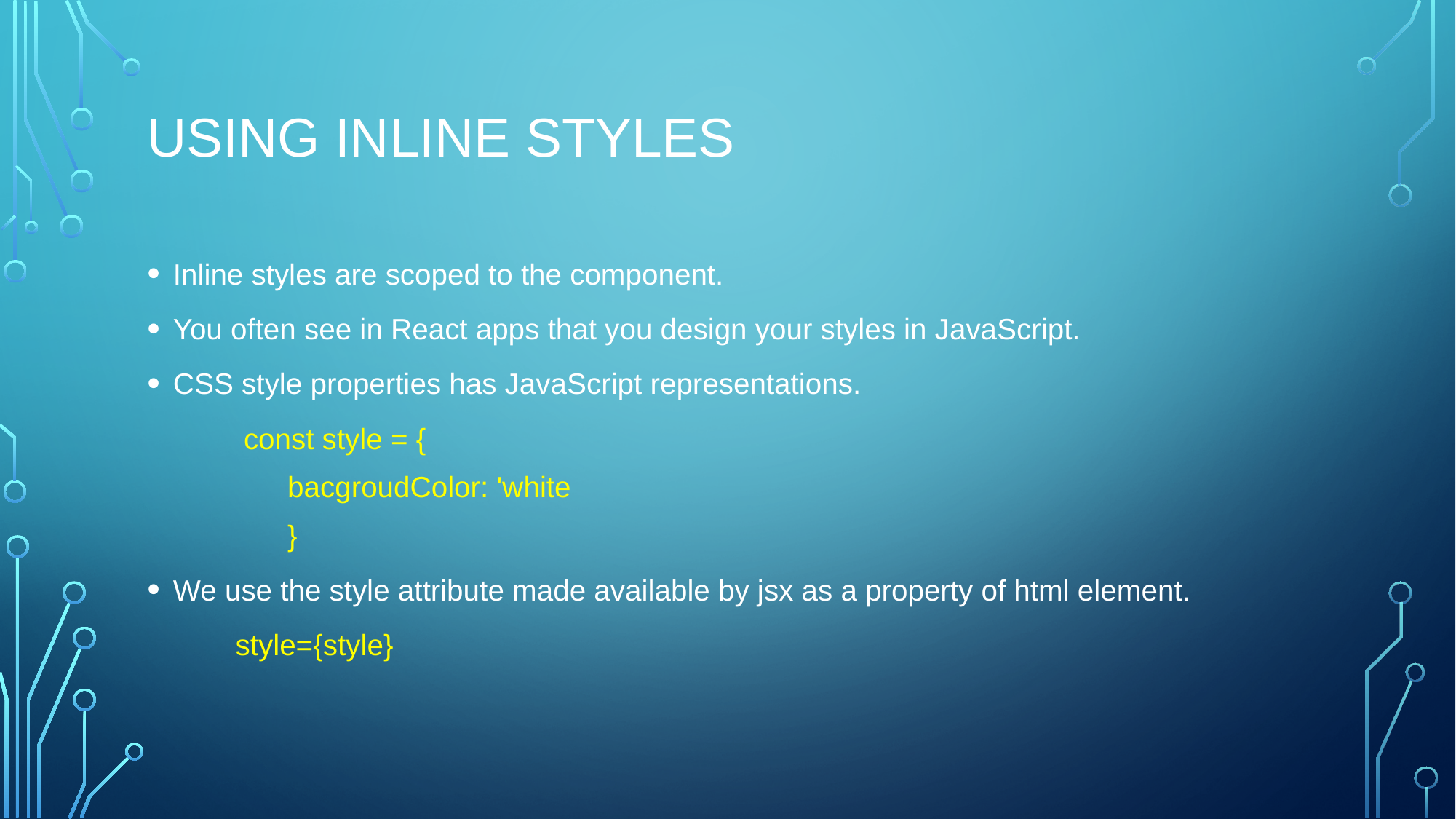

# Using inline styles

Inline styles are scoped to the component.
You often see in React apps that you design your styles in JavaScript.
CSS style properties has JavaScript representations.
	 const style = {
      	bacgroudColor: 'white
    	}
We use the style attribute made available by jsx as a property of html element.
	style={style}